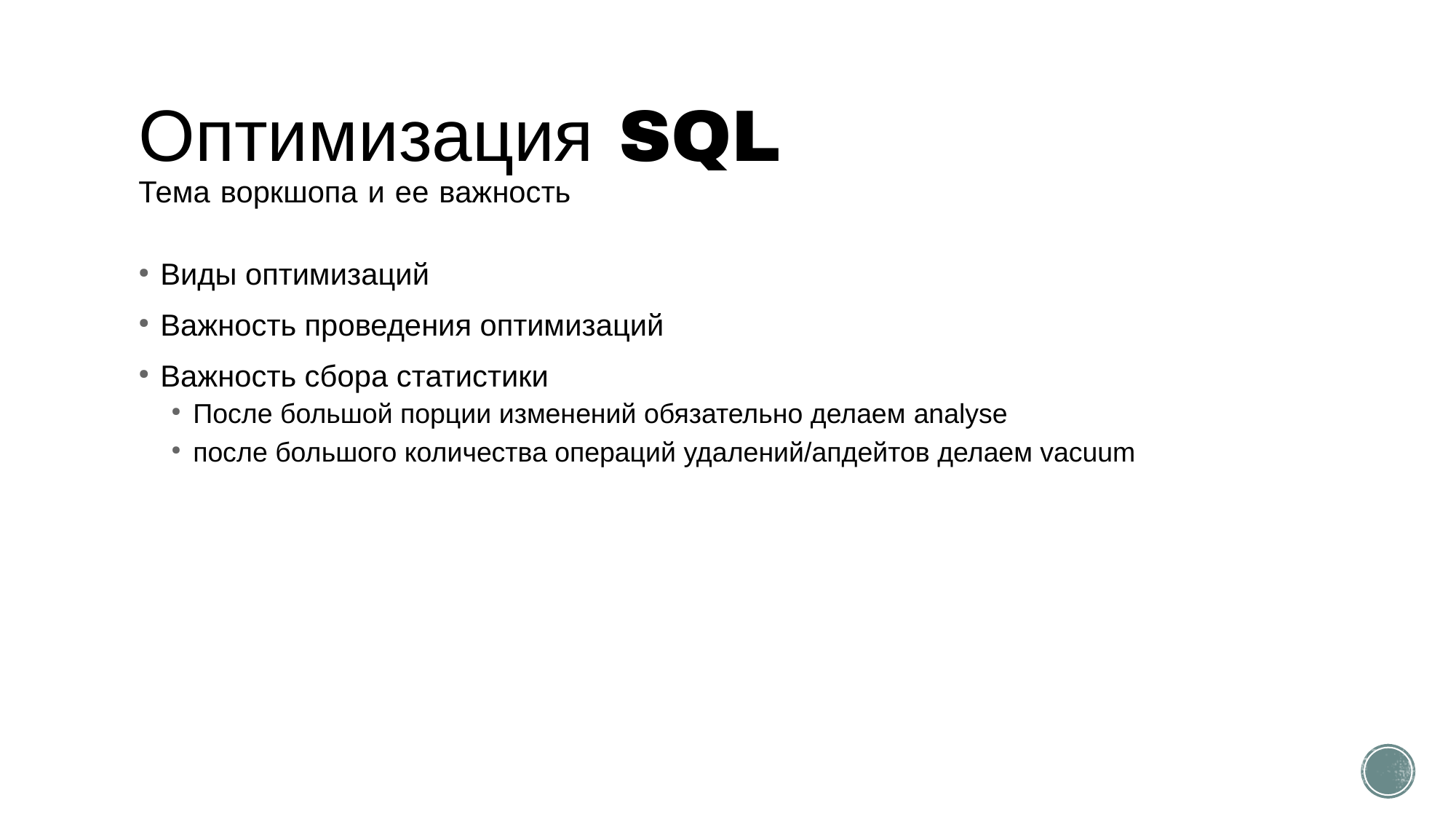

# Оптимизация SQL Тема воркшопа и ее важность
Виды оптимизаций
Важность проведения оптимизаций
Важность сбора статистики
После большой порции изменений обязательно делаем analyse
после большого количества операций удалений/апдейтов делаем vacuum